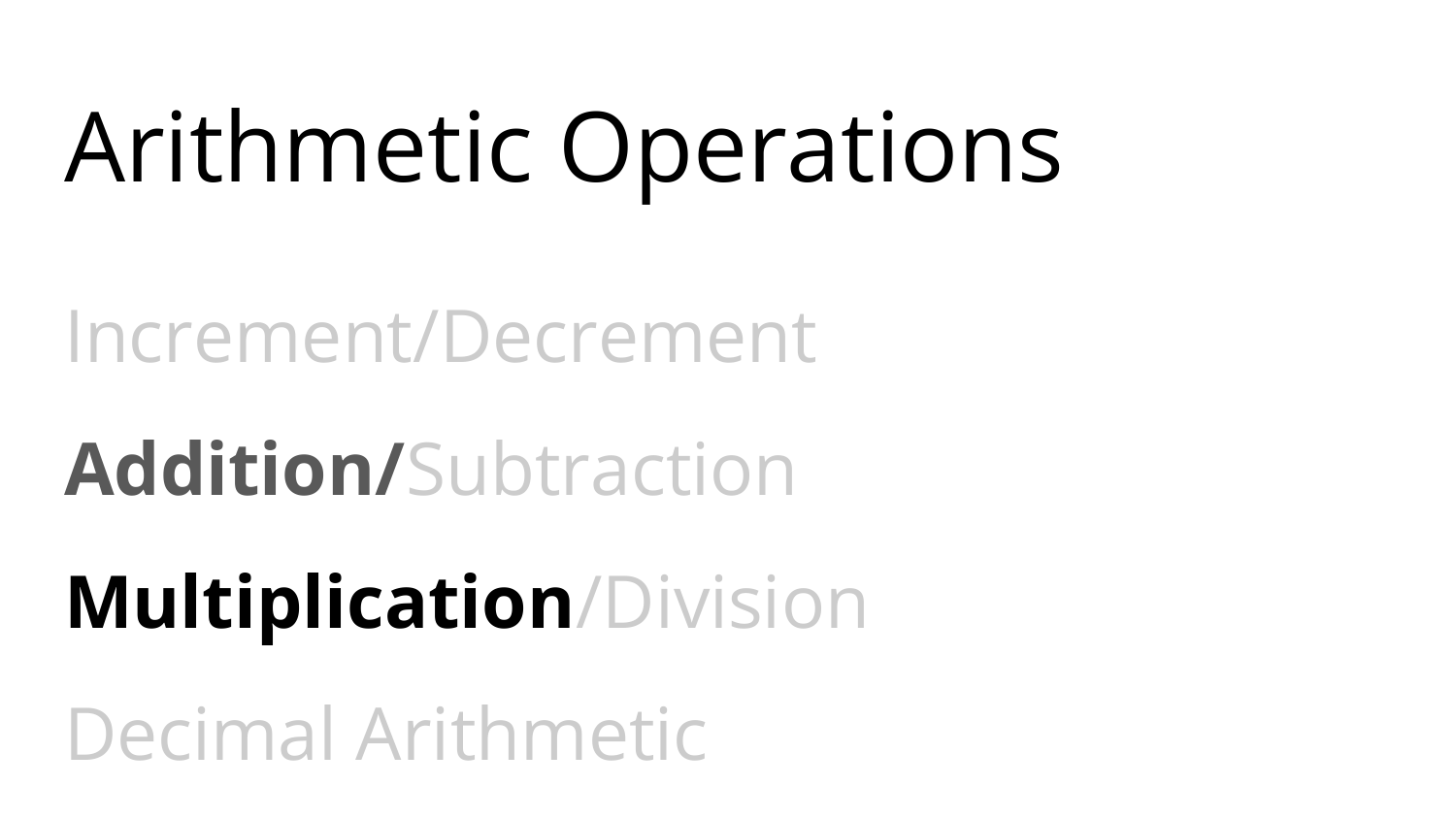

# Arithmetic Operations
Increment/Decrement
Addition/Subtraction
Multiplication/Division
Decimal Arithmetic